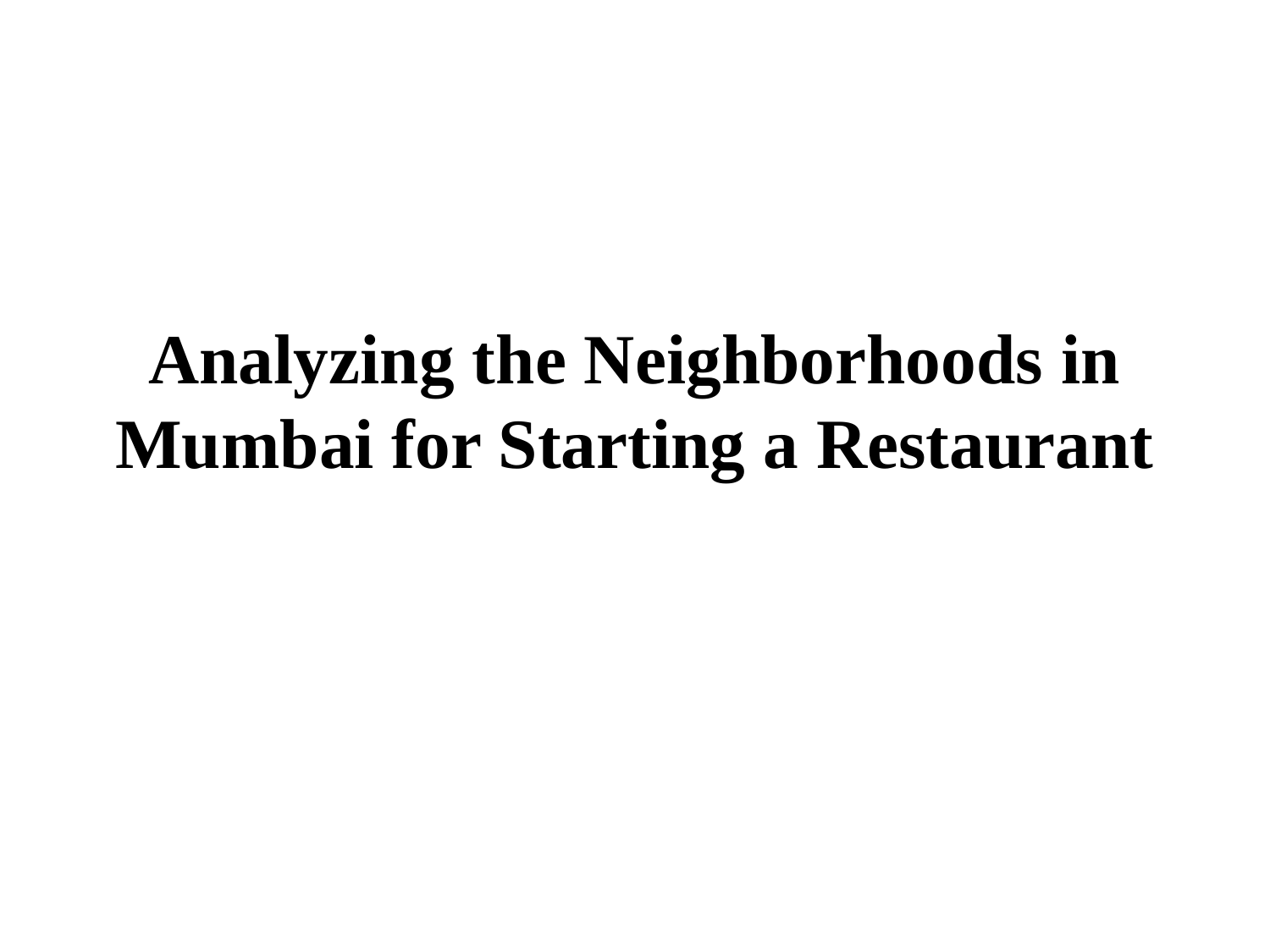

# Analyzing the Neighborhoods in Mumbai for Starting a Restaurant